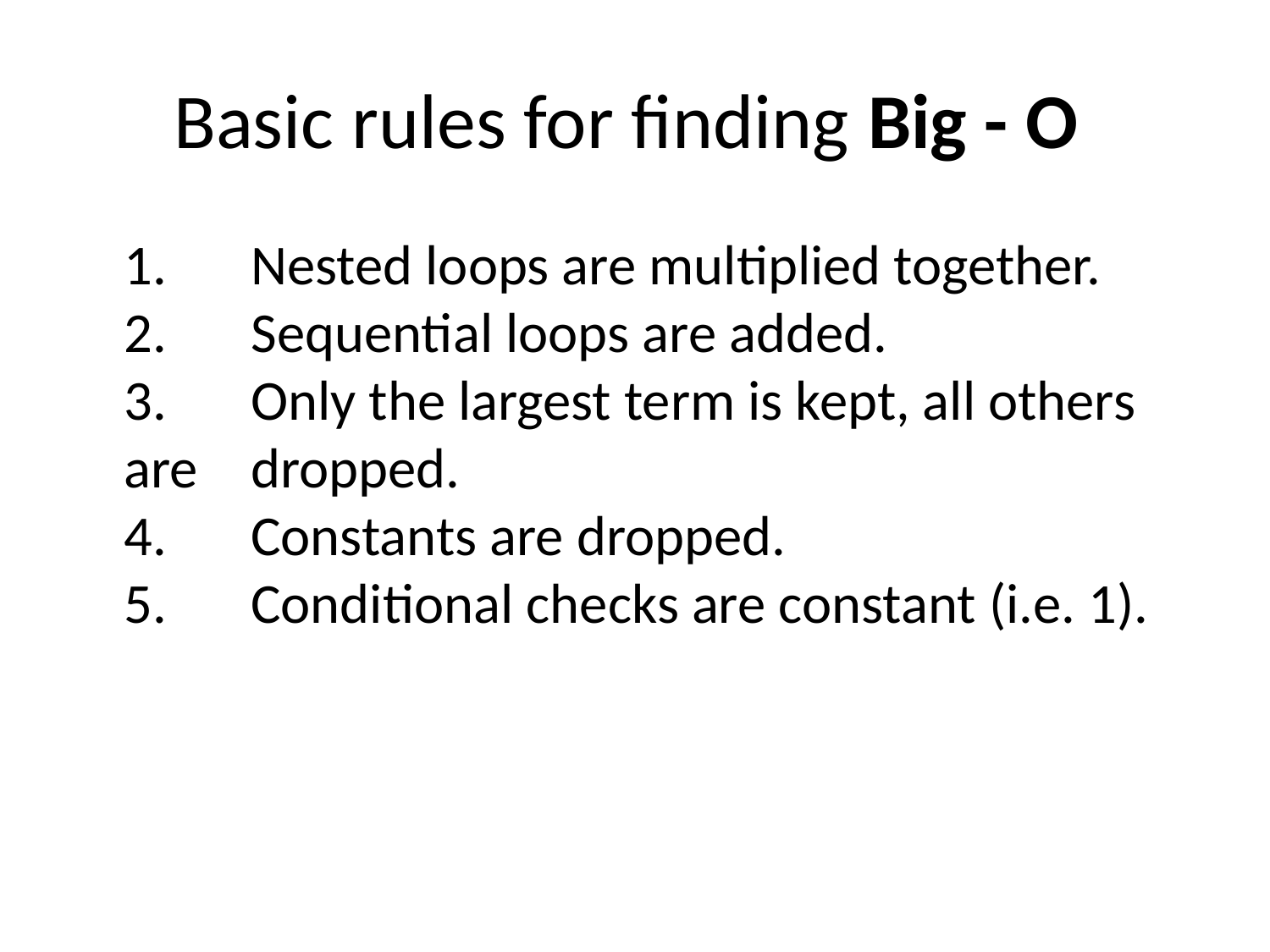

# Basic rules for finding Big - O
	1. 	Nested loops are multiplied together.
2. 	Sequential loops are added.
3. 	Only the largest term is kept, all others are 	dropped.
4.	Constants are dropped.
5. 	Conditional checks are constant (i.e. 1).